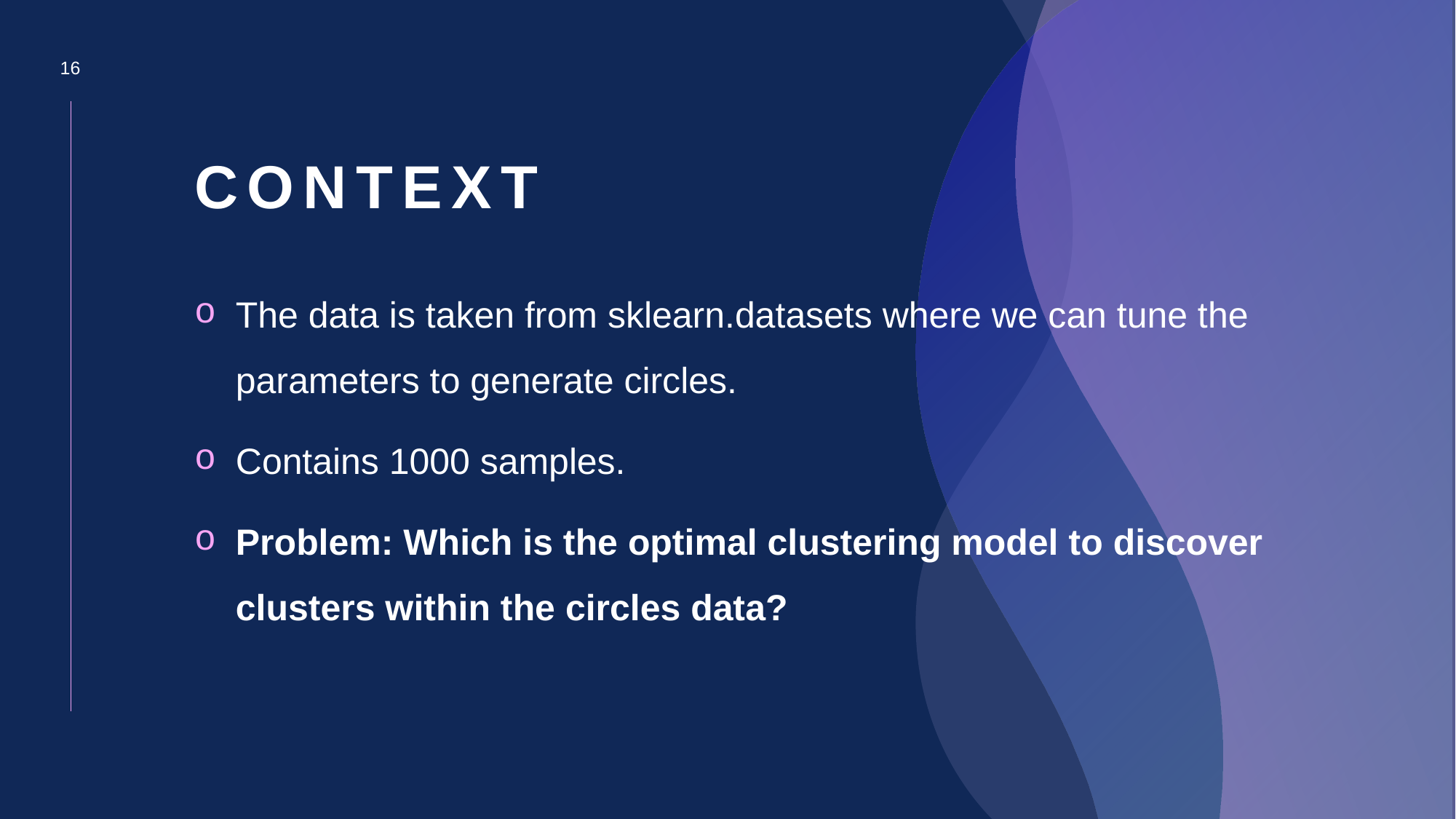

16
# context
The data is taken from sklearn.datasets where we can tune the parameters to generate circles.
Contains 1000 samples.
Problem: Which is the optimal clustering model to discover clusters within the circles data?